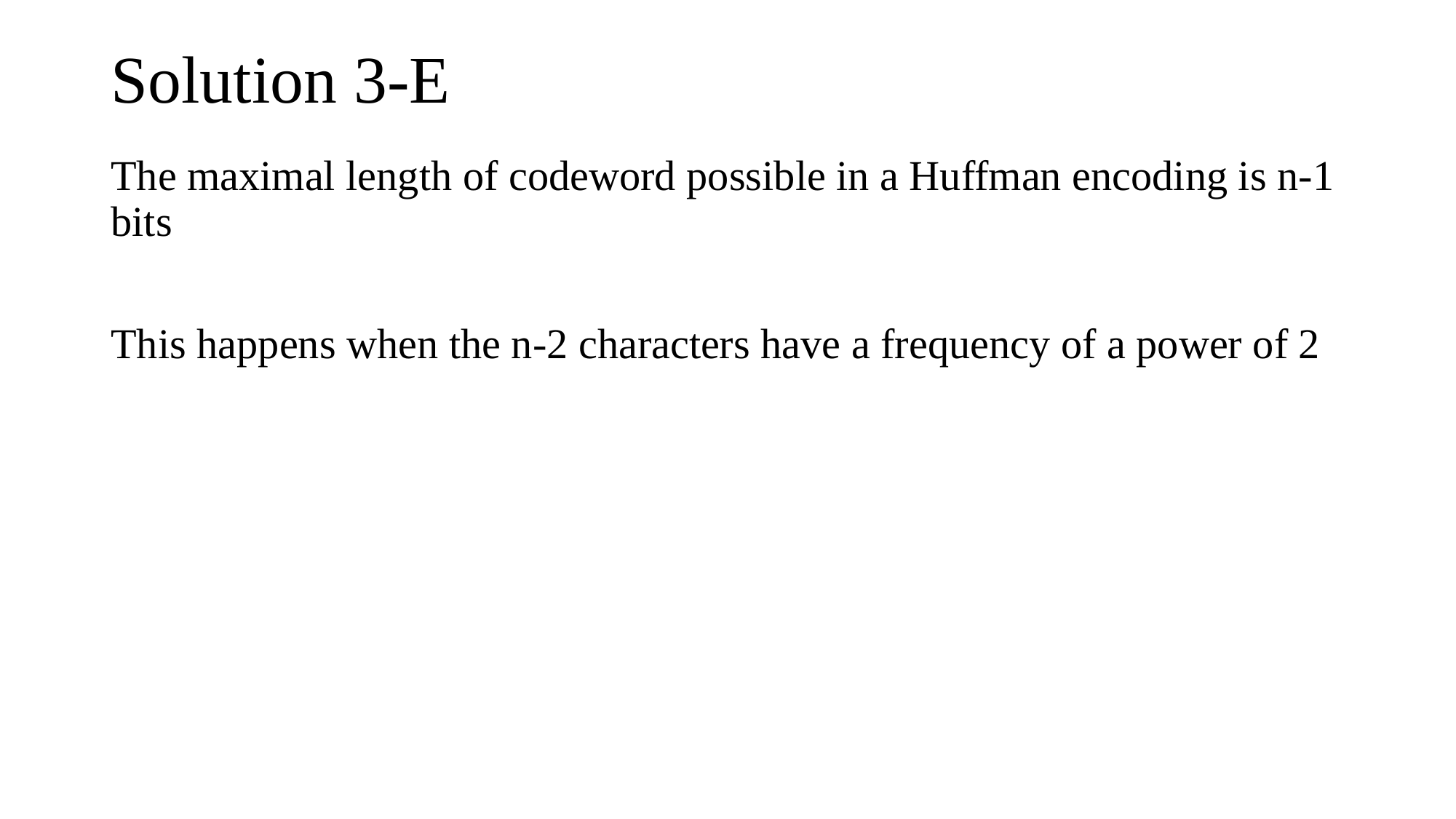

# Solution 3-E
The maximal length of codeword possible in a Huffman encoding is n-1 bits
This happens when the n-2 characters have a frequency of a power of 2